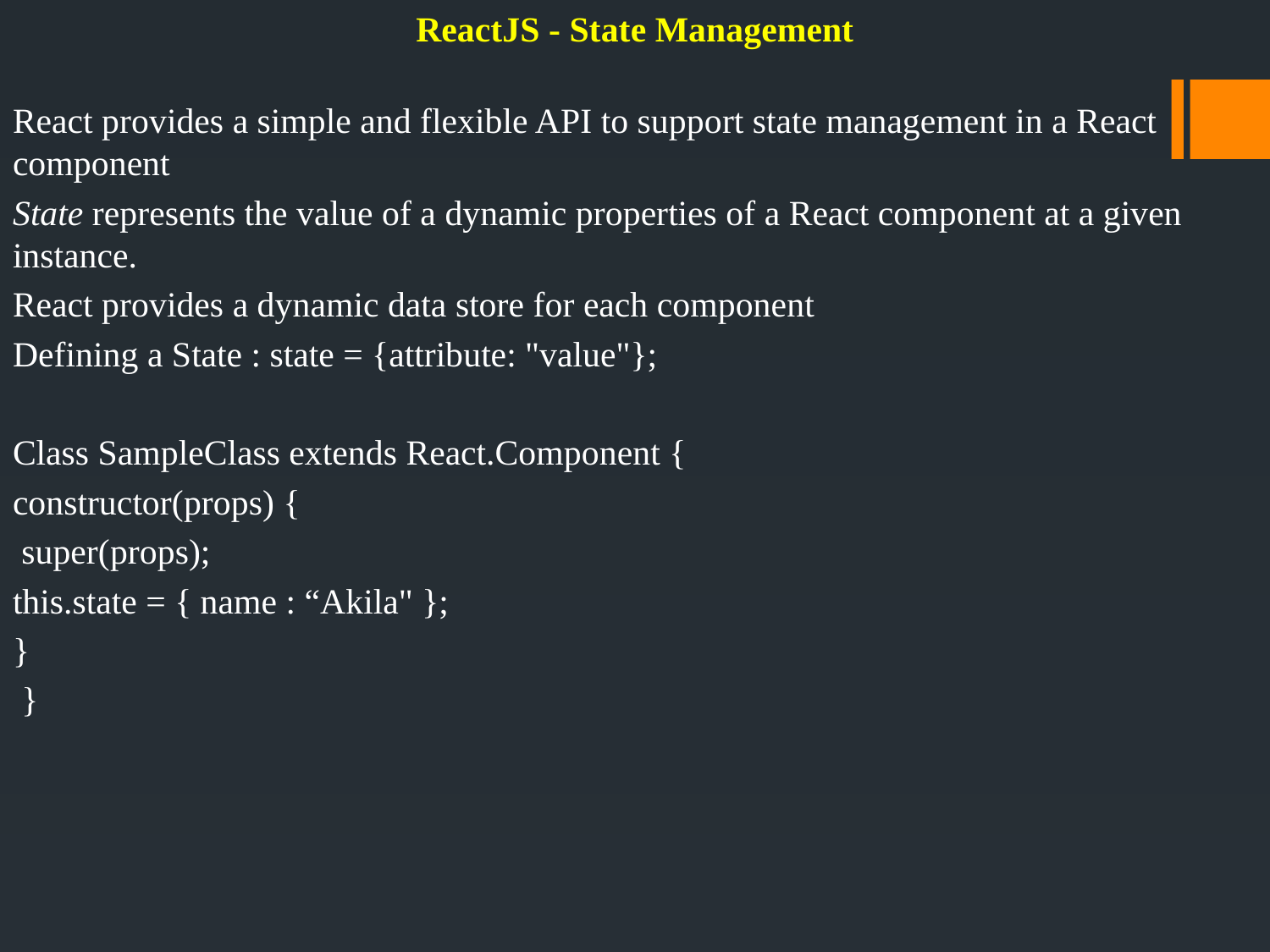

ReactJS - State Management
React provides a simple and flexible API to support state management in a React component
State represents the value of a dynamic properties of a React component at a given instance.
React provides a dynamic data store for each component
Defining a State : state = {attribute: "value"};

Class SampleClass extends React.Component {
constructor(props) {
 super(props);
this.state = { name : “Akila" };
}
 }